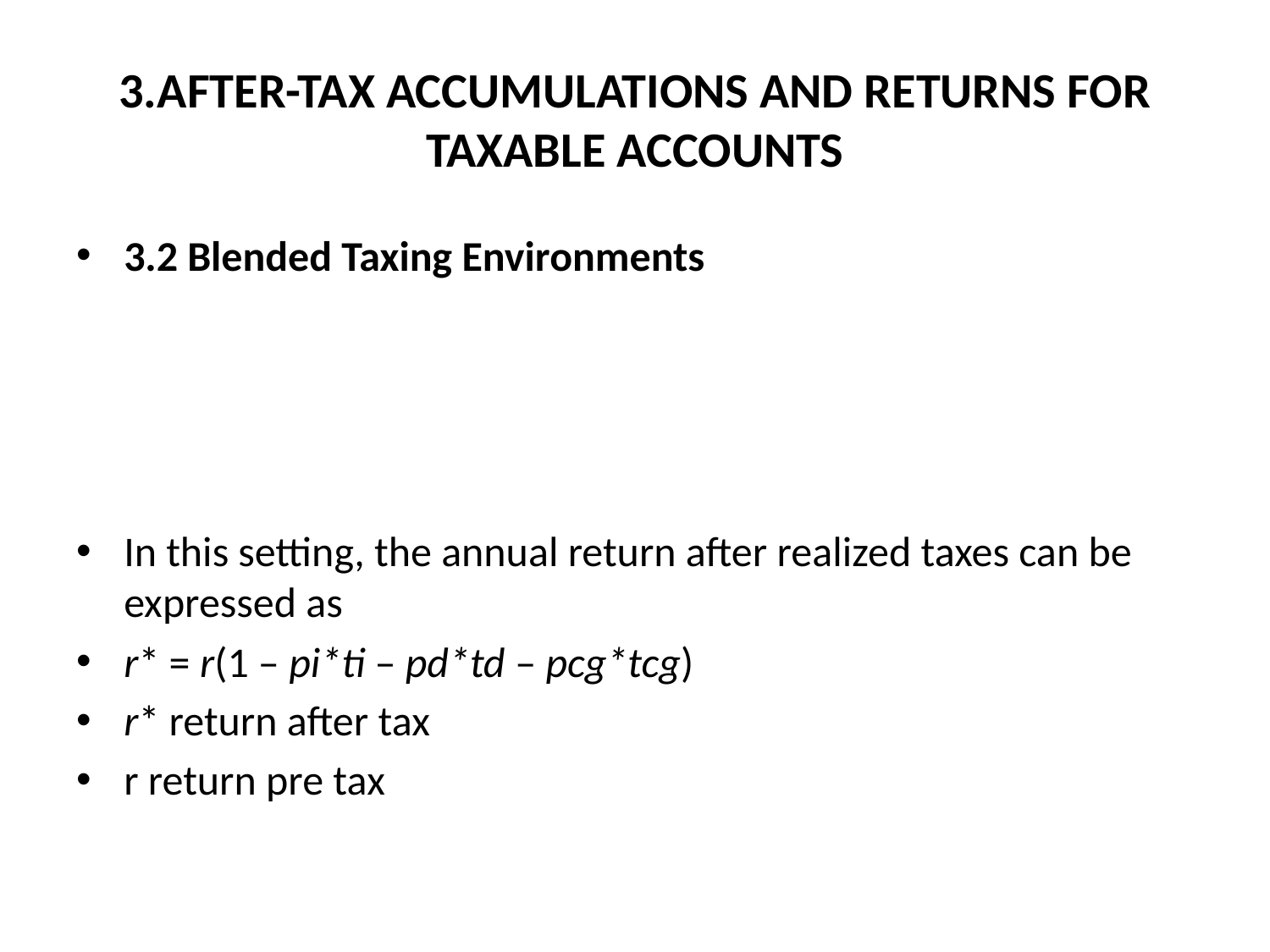

# 3.AFTER-TAX ACCUMULATIONS AND RETURNS FOR TAXABLE ACCOUNTS
3.2 Blended Taxing Environments

In this setting, the annual return after realized taxes can be expressed as
r* = r(1 – pi*ti – pd*td – pcg*tcg)
r* return after tax
r return pre tax